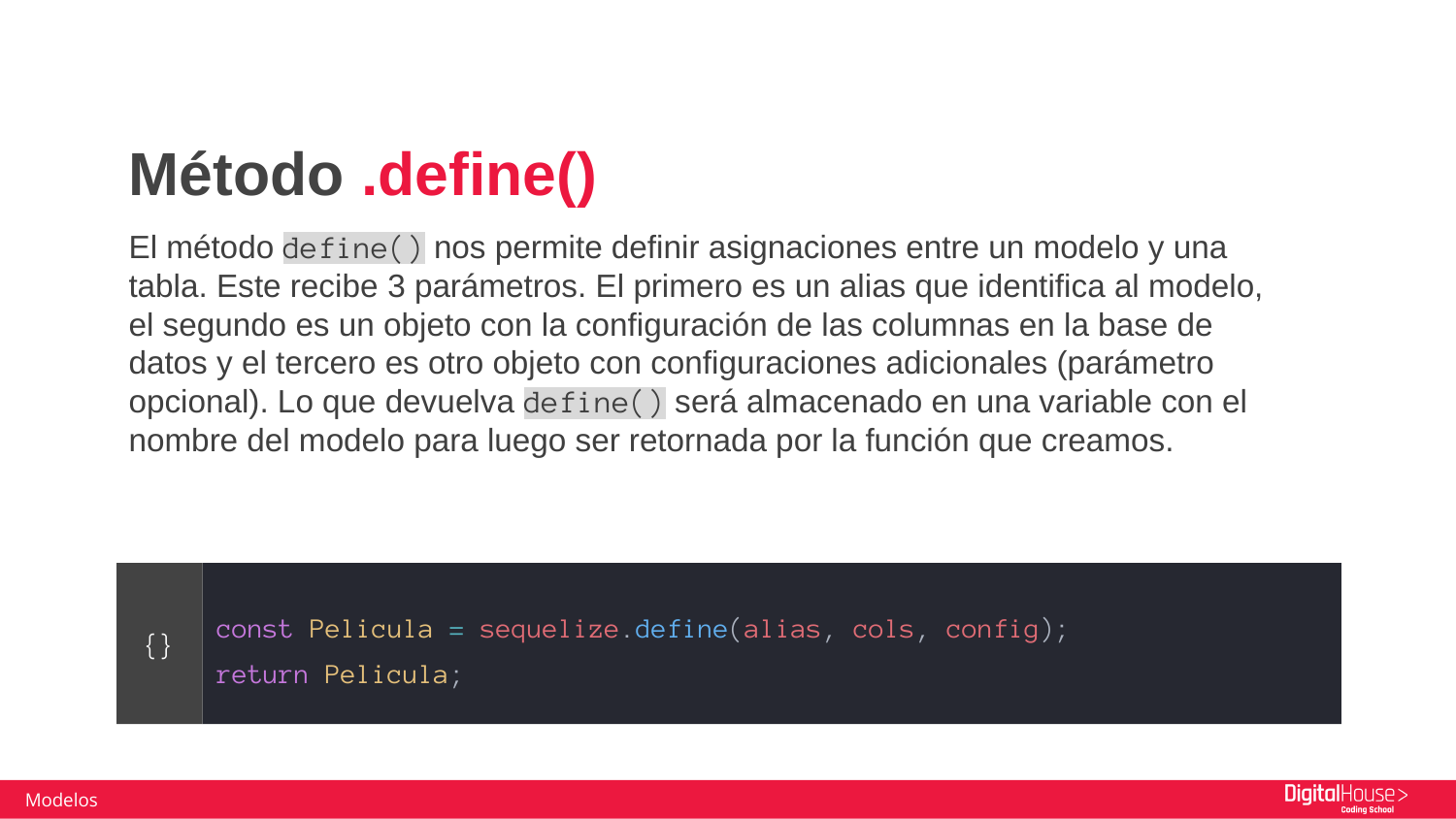

Método .define()
El método define() nos permite definir asignaciones entre un modelo y una tabla. Este recibe 3 parámetros. El primero es un alias que identifica al modelo, el segundo es un objeto con la configuración de las columnas en la base de datos y el tercero es otro objeto con configuraciones adicionales (parámetro opcional). Lo que devuelva define() será almacenado en una variable con el nombre del modelo para luego ser retornada por la función que creamos.
const Pelicula = sequelize.define(alias, cols, config);
return Pelicula;
{}